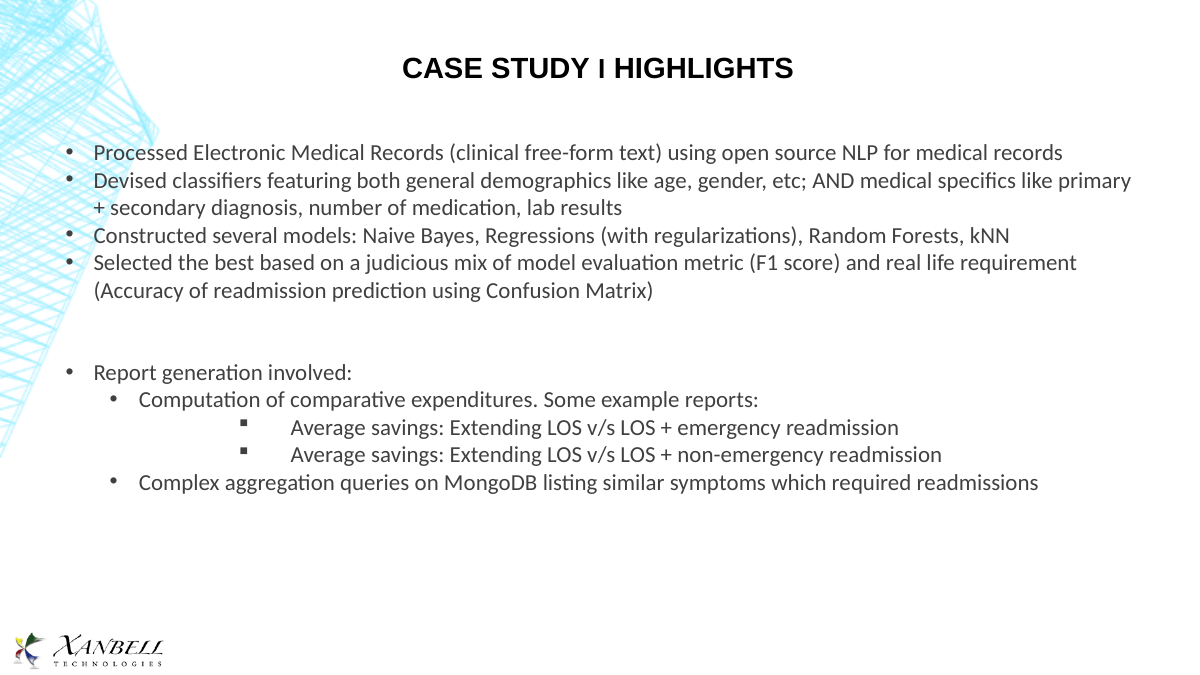

CASE STUDY I HIGHLIGHTS
Processed Electronic Medical Records (clinical free-form text) using open source NLP for medical records
Devised classifiers featuring both general demographics like age, gender, etc; AND medical specifics like primary + secondary diagnosis, number of medication, lab results
Constructed several models: Naive Bayes, Regressions (with regularizations), Random Forests, kNN
Selected the best based on a judicious mix of model evaluation metric (F1 score) and real life requirement (Accuracy of readmission prediction using Confusion Matrix)

Report generation involved:
Computation of comparative expenditures. Some example reports:
Average savings: Extending LOS v/s LOS + emergency readmission
Average savings: Extending LOS v/s LOS + non-emergency readmission
Complex aggregation queries on MongoDB listing similar symptoms which required readmissions